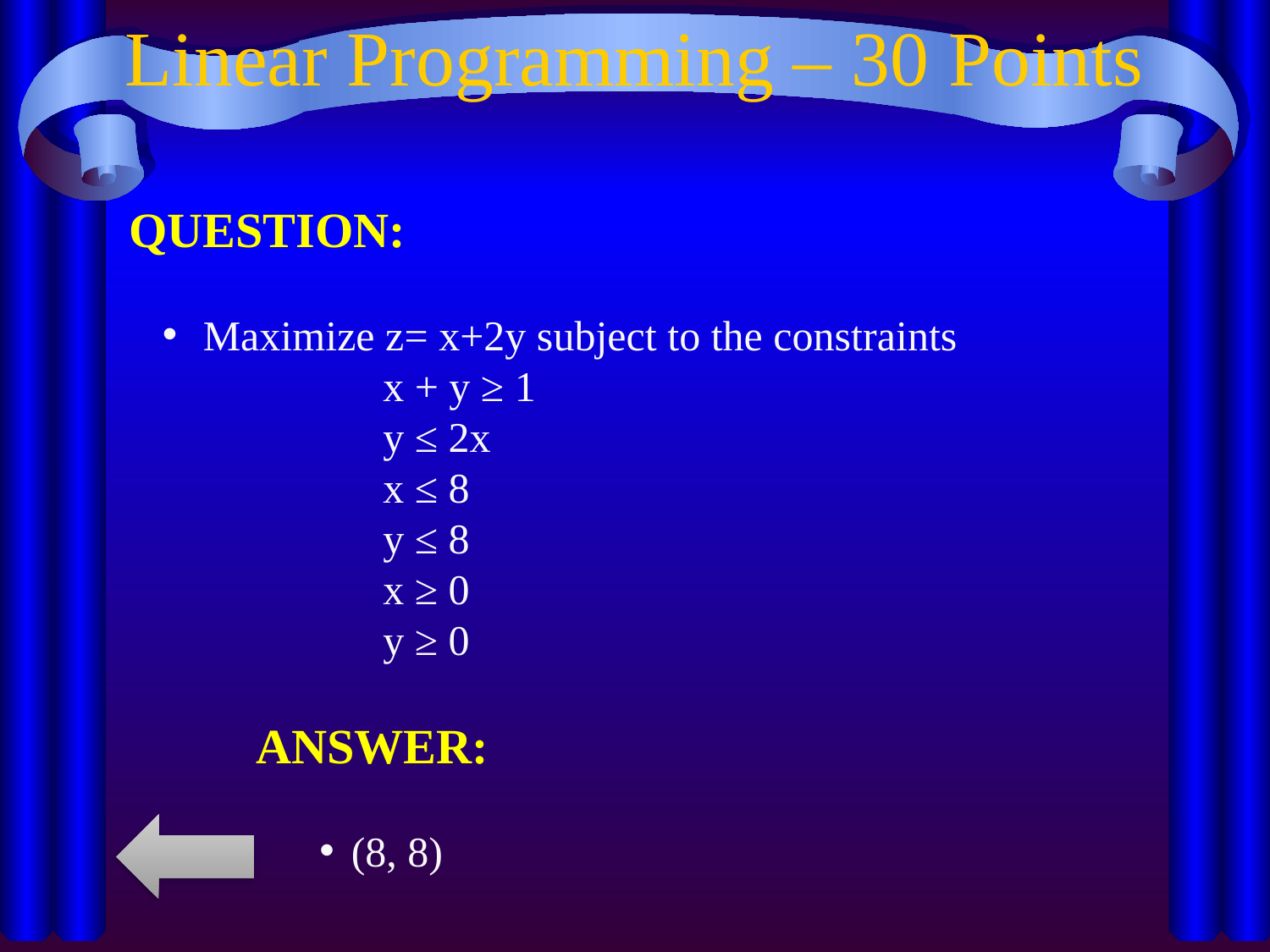

# Linear Programming – 30 Points
QUESTION:

 Maximize z= x+2y subject to the constraints
	x + y ≥ 1
	y ≤ 2x
	x ≤ 8
	y ≤ 8
	x ≥ 0
	y ≥ 0

ANSWER:

(8, 8)